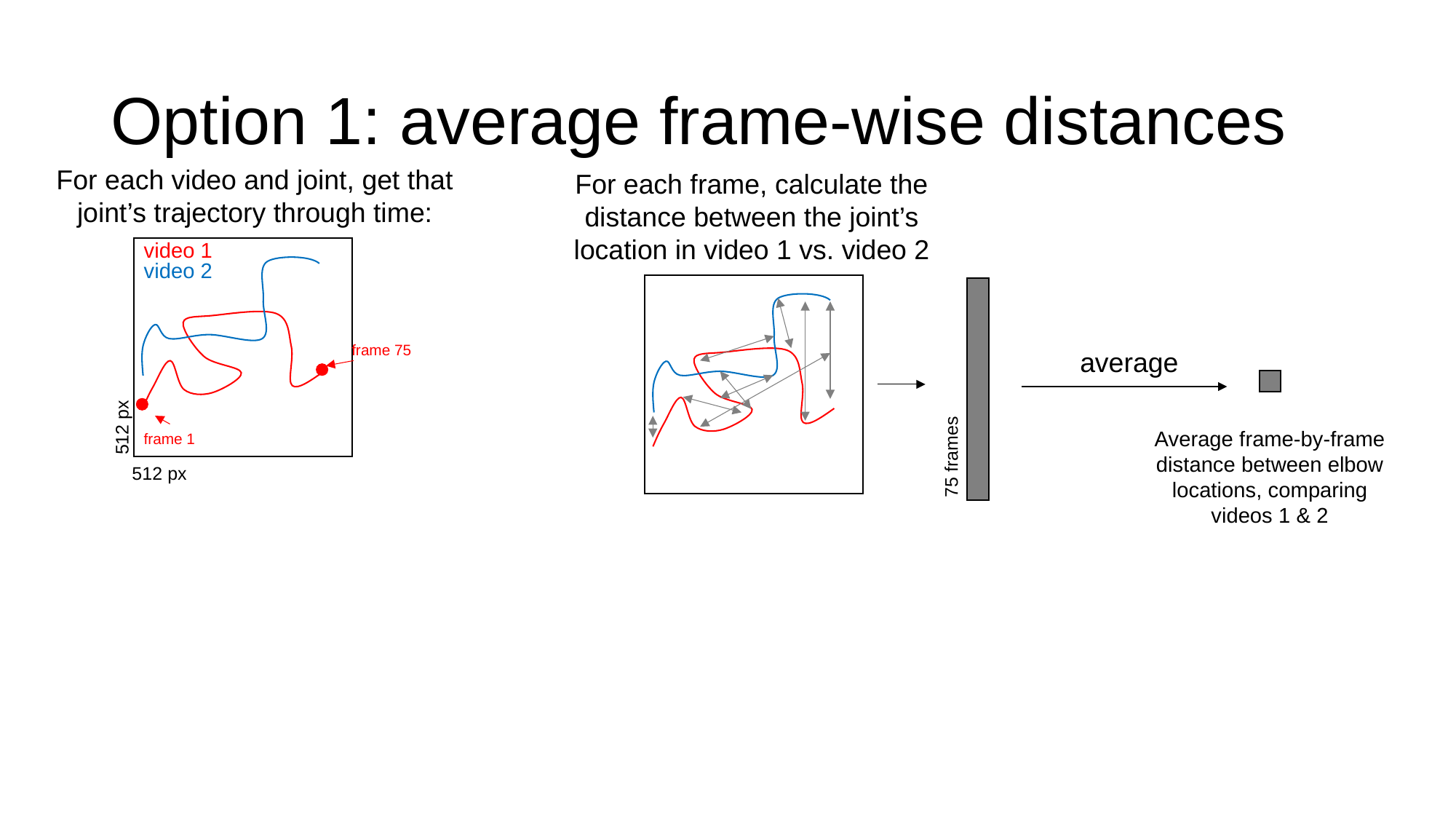

# Option 1: average frame-wise distances
For each video and joint, get that joint’s trajectory through time:
For each frame, calculate the distance between the joint’s location in video 1 vs. video 2
video 1

video 2

frame 75
average

512 px
Average frame-by-frame distance between elbow locations, comparing videos 1 & 2
frame 1
75 frames
512 px